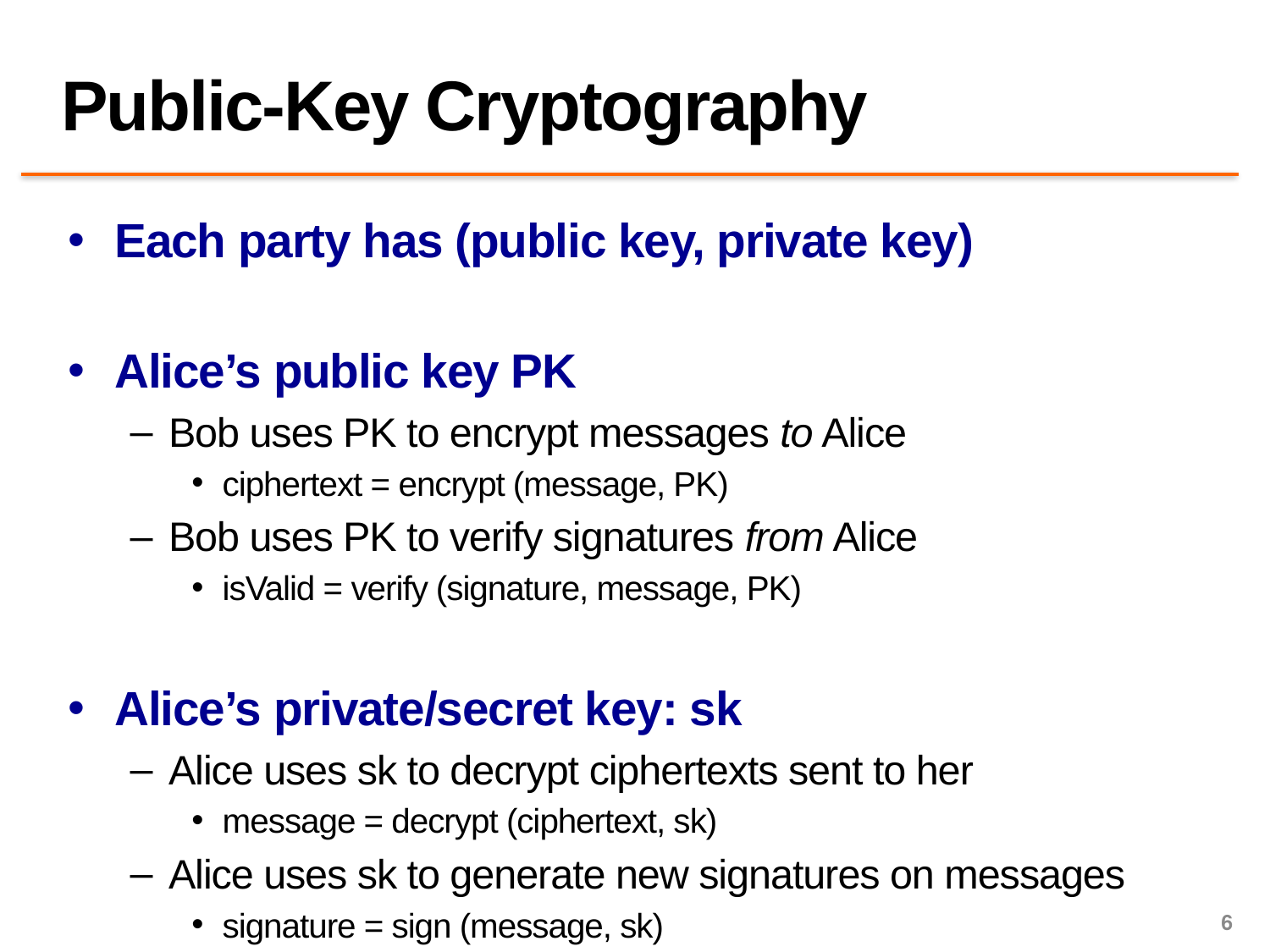

# Public-Key Cryptography
Each party has (public key, private key)

Alice’s public key PK
Bob uses PK to encrypt messages to Alice
ciphertext = encrypt (message, PK)
Bob uses PK to verify signatures from Alice
isValid = verify (signature, message, PK)

Alice’s private/secret key: sk
Alice uses sk to decrypt ciphertexts sent to her
message = decrypt (ciphertext, sk)
Alice uses sk to generate new signatures on messages
signature = sign (message, sk)

6